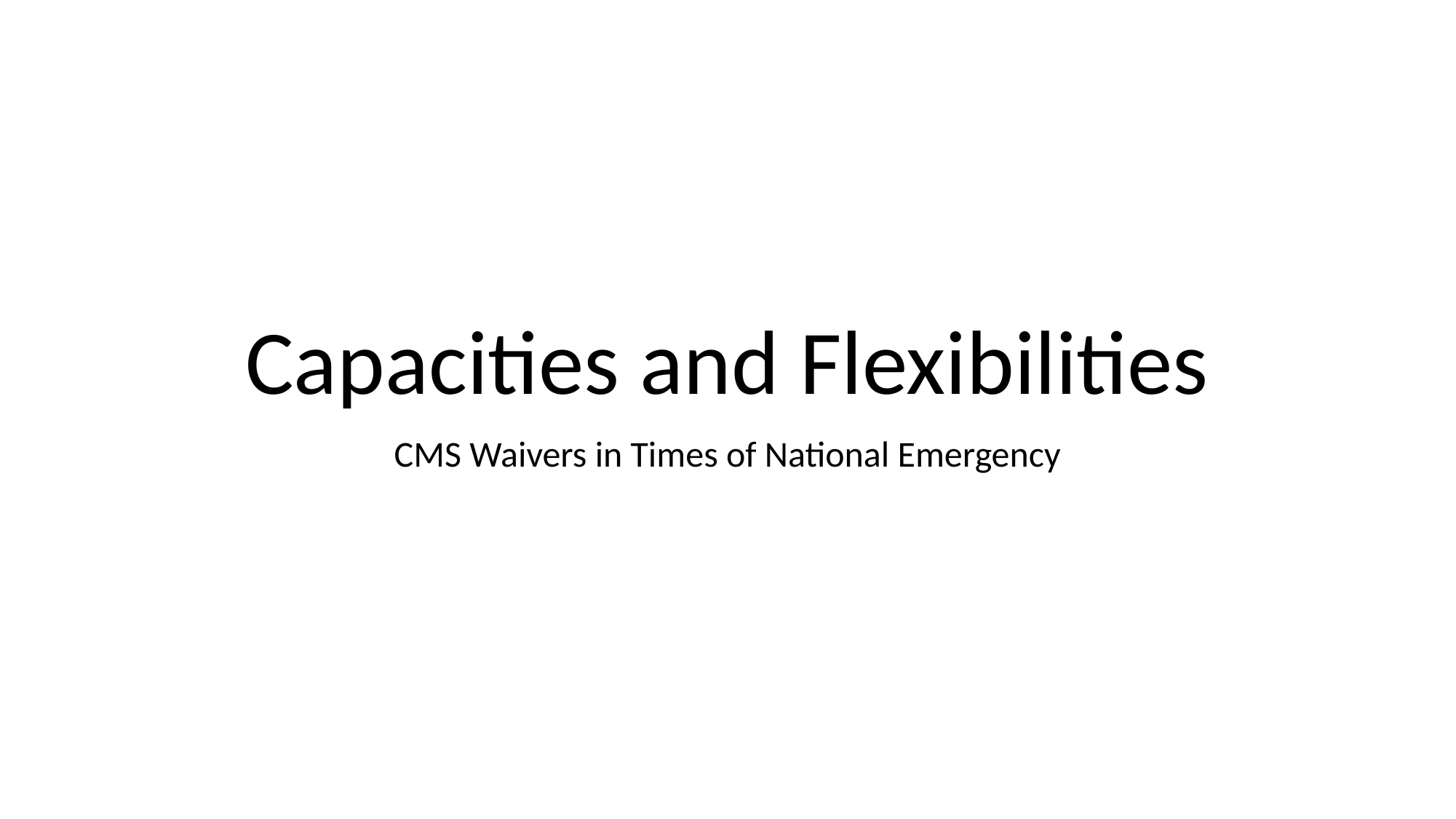

# Capacities and Flexibilities
CMS Waivers in Times of National Emergency